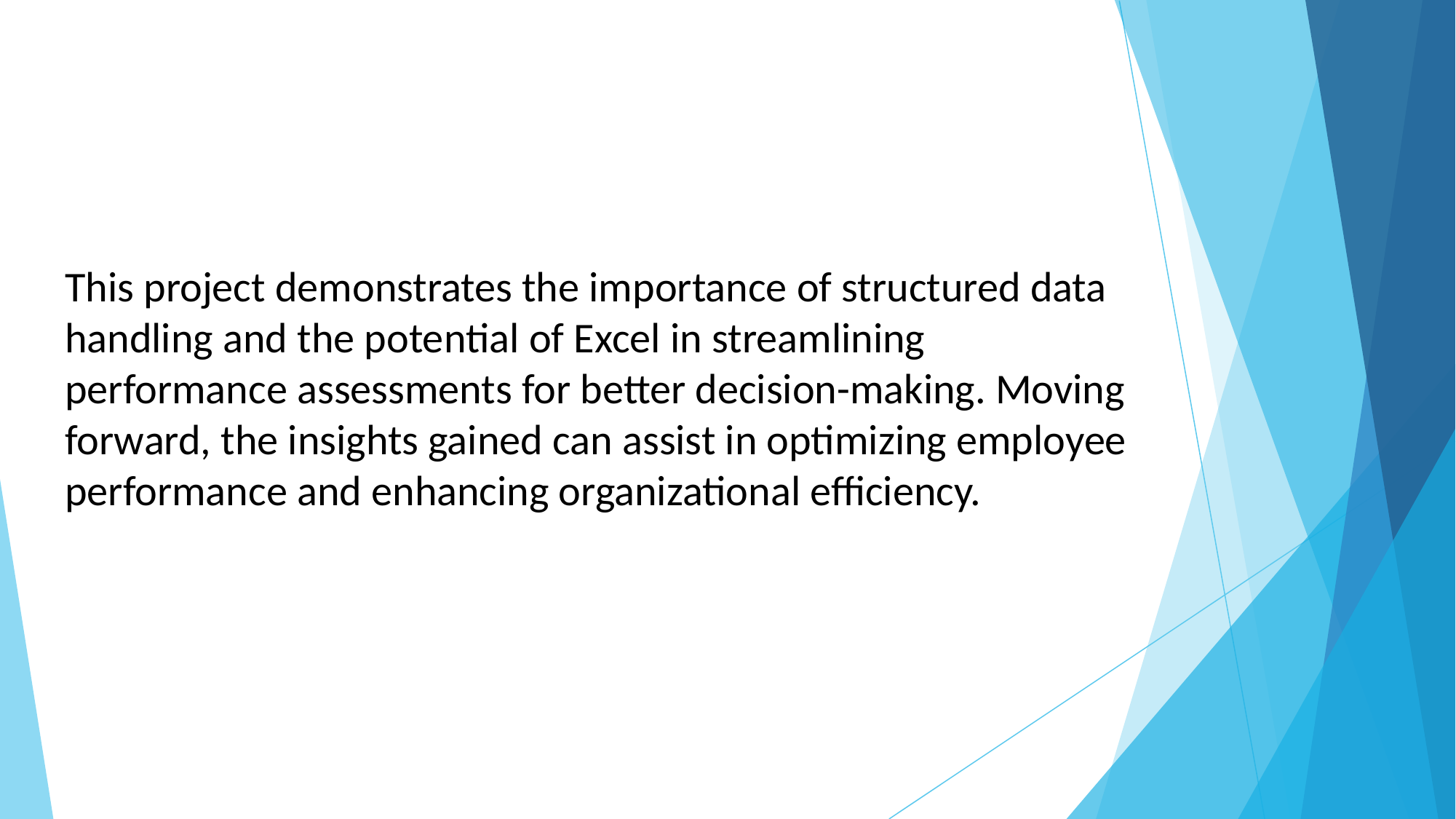

This project demonstrates the importance of structured data handling and the potential of Excel in streamlining performance assessments for better decision-making. Moving forward, the insights gained can assist in optimizing employee performance and enhancing organizational efficiency.